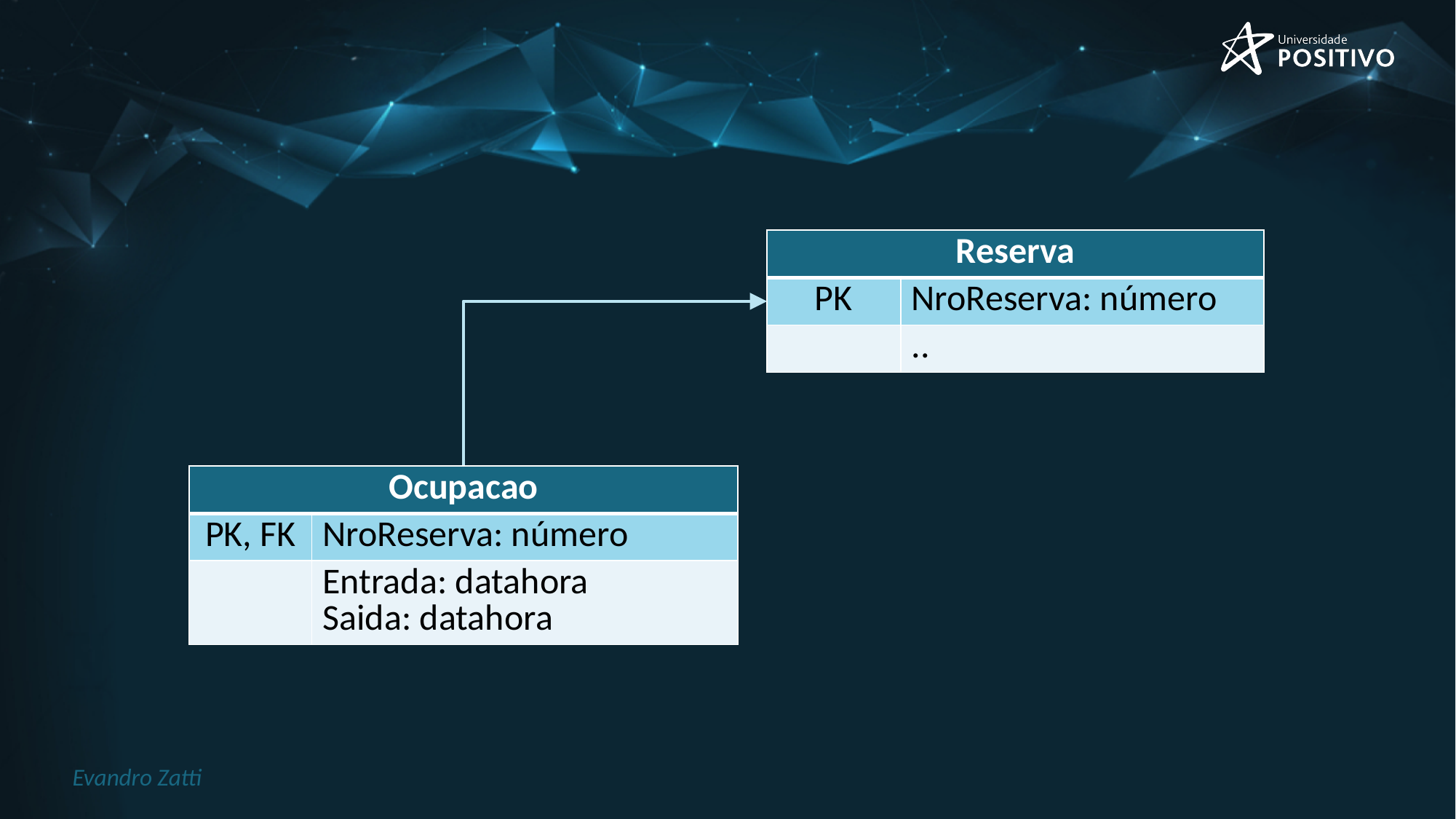

| Reserva |  |
| --- | --- |
| PK | NroReserva: número |
|  | .. |
| Ocupacao |  |
| --- | --- |
| PK, FK | NroReserva: número |
|  | Entrada: datahora Saida: datahora |